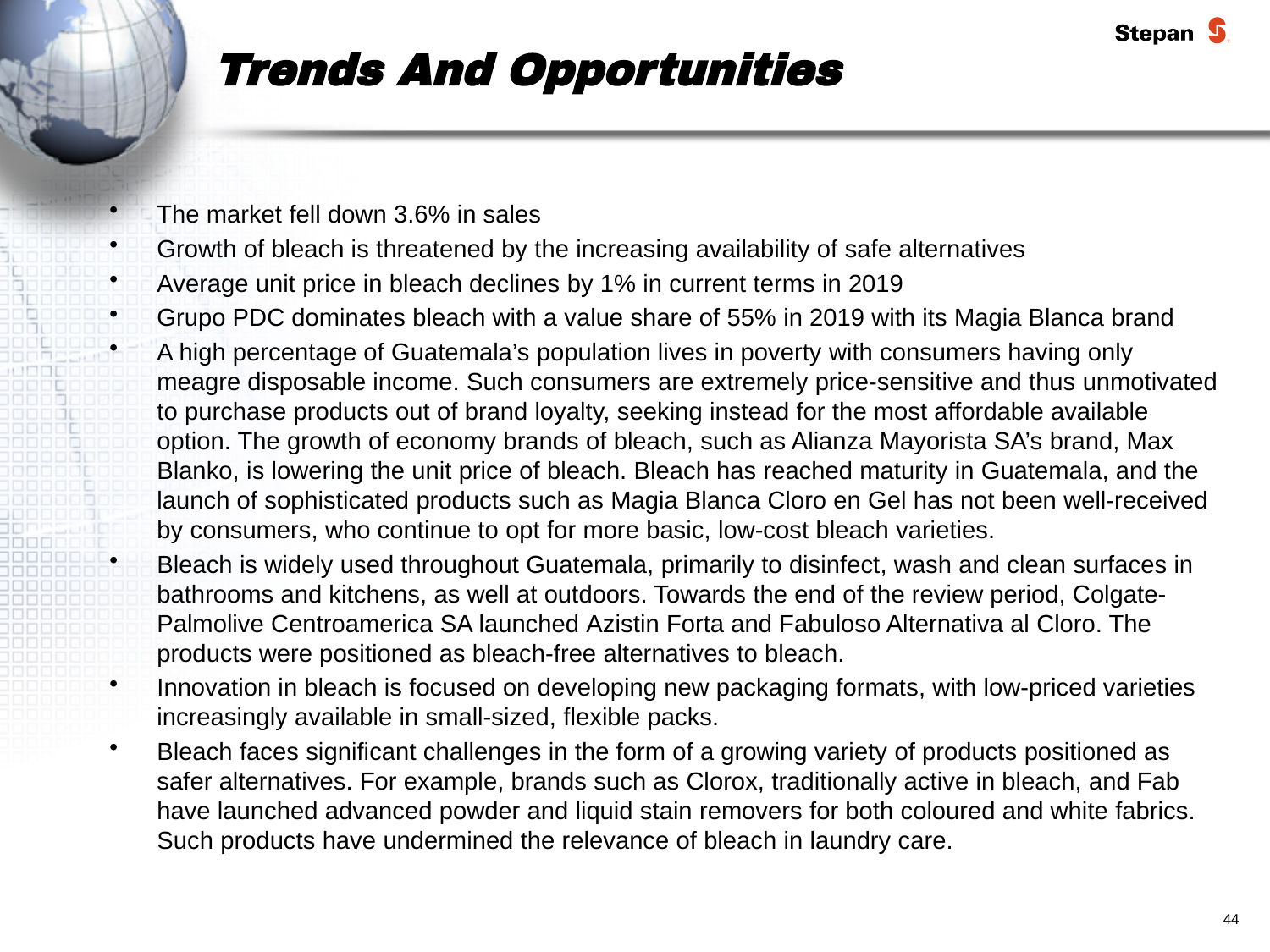

# Trends And Opportunities
The market fell down 3.6% in sales
Growth of bleach is threatened by the increasing availability of safe alternatives
Average unit price in bleach declines by 1% in current terms in 2019
Grupo PDC dominates bleach with a value share of 55% in 2019 with its Magia Blanca brand
A high percentage of Guatemala’s population lives in poverty with consumers having only meagre disposable income. Such consumers are extremely price-sensitive and thus unmotivated to purchase products out of brand loyalty, seeking instead for the most affordable available option. The growth of economy brands of bleach, such as Alianza Mayorista SA’s brand, Max Blanko, is lowering the unit price of bleach. Bleach has reached maturity in Guatemala, and the launch of sophisticated products such as Magia Blanca Cloro en Gel has not been well-received by consumers, who continue to opt for more basic, low-cost bleach varieties.
Bleach is widely used throughout Guatemala, primarily to disinfect, wash and clean surfaces in bathrooms and kitchens, as well at outdoors. Towards the end of the review period, Colgate-Palmolive Centroamerica SA launched Azistin Forta and Fabuloso Alternativa al Cloro. The products were positioned as bleach-free alternatives to bleach.
Innovation in bleach is focused on developing new packaging formats, with low-priced varieties increasingly available in small-sized, flexible packs.
Bleach faces significant challenges in the form of a growing variety of products positioned as safer alternatives. For example, brands such as Clorox, traditionally active in bleach, and Fab have launched advanced powder and liquid stain removers for both coloured and white fabrics. Such products have undermined the relevance of bleach in laundry care.
44